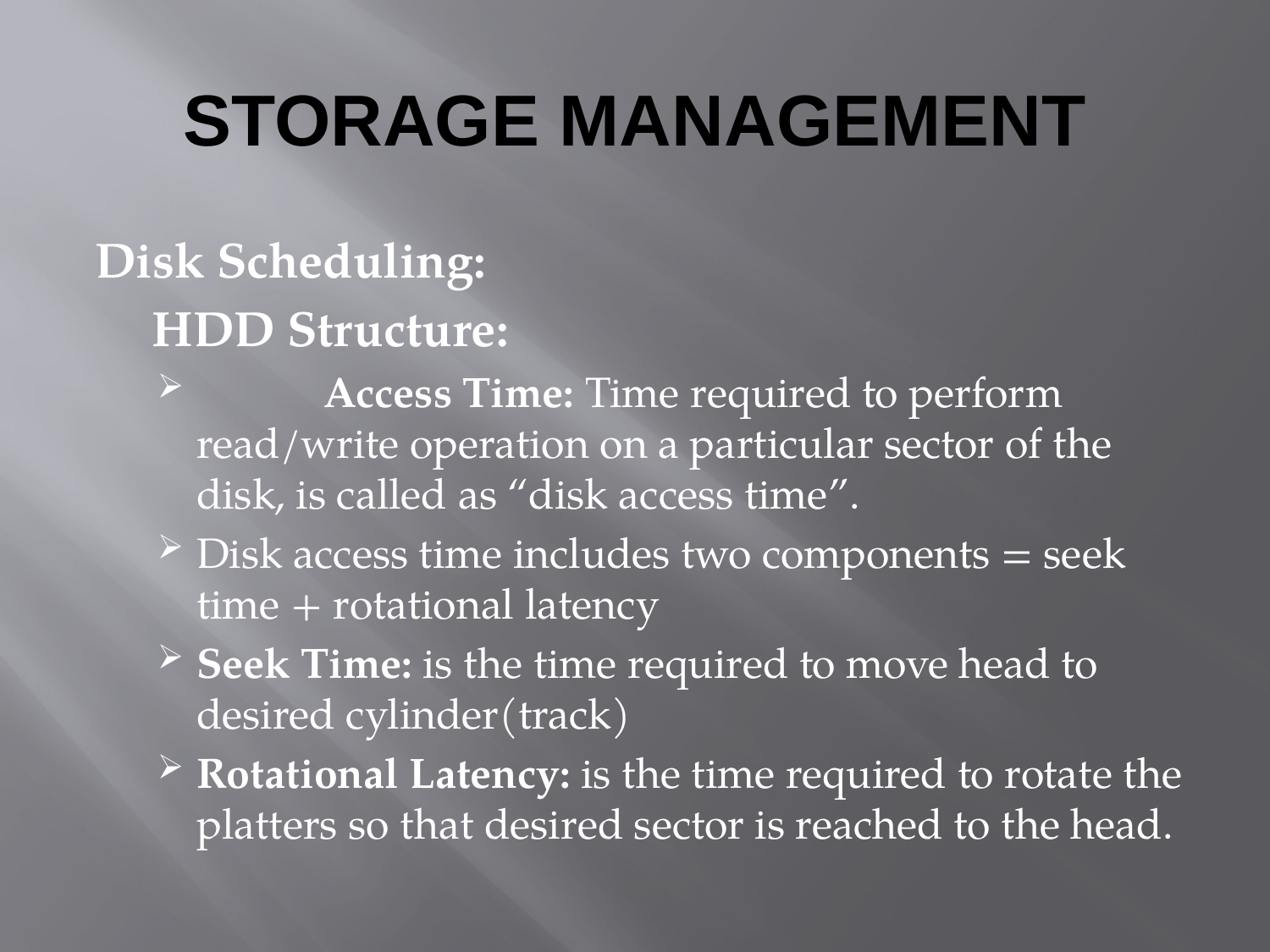

# STORAGE MANAGEMENT
Disk Scheduling:
	HDD Structure:
	Access Time: Time required to perform read/write operation on a particular sector of the disk, is called as “disk access time”.
Disk access time includes two components = seek time + rotational latency
Seek Time: is the time required to move head to desired cylinder(track)
Rotational Latency: is the time required to rotate the platters so that desired sector is reached to the head.